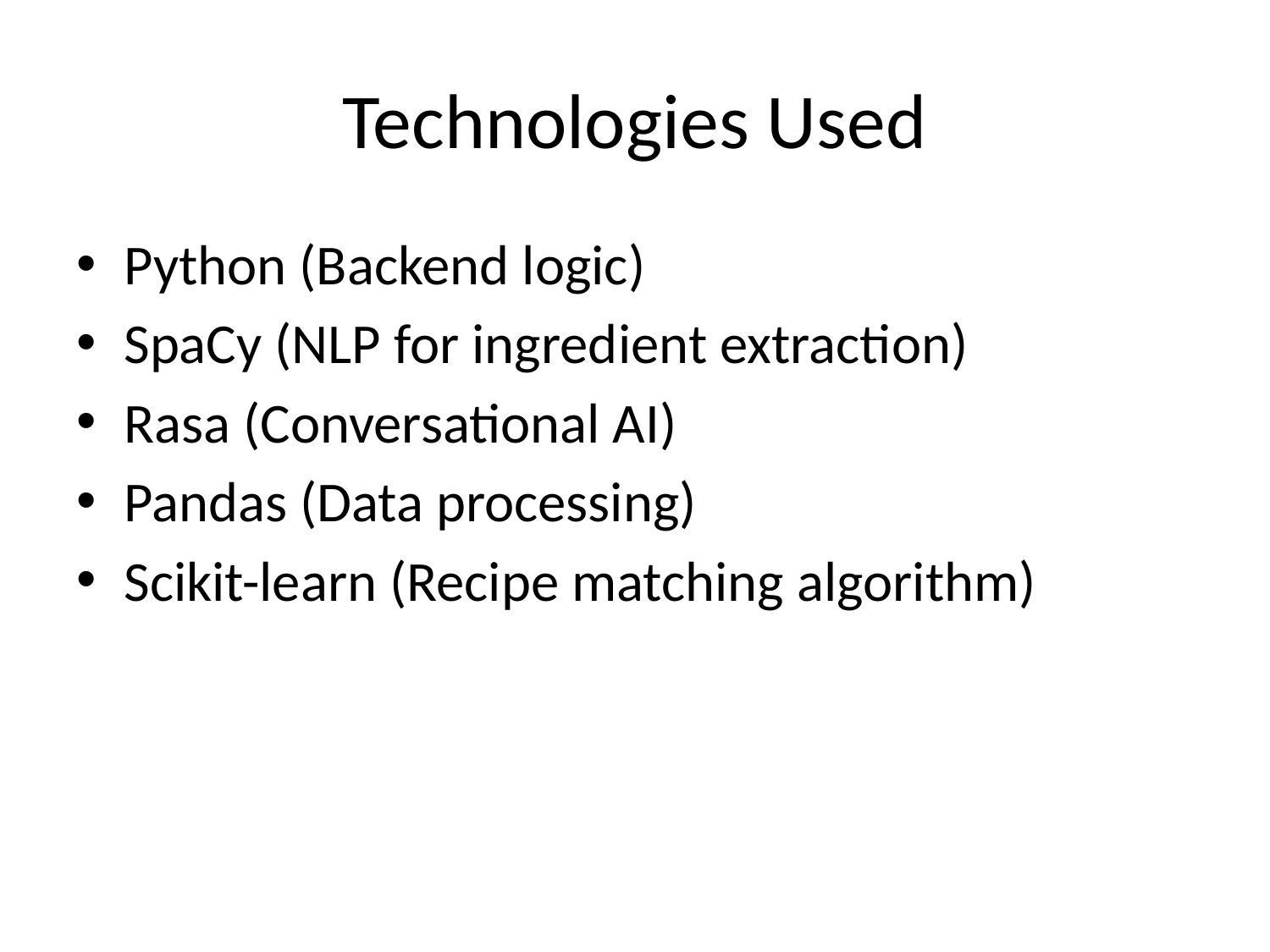

# Technologies Used
Python (Backend logic)
SpaCy (NLP for ingredient extraction)
Rasa (Conversational AI)
Pandas (Data processing)
Scikit-learn (Recipe matching algorithm)